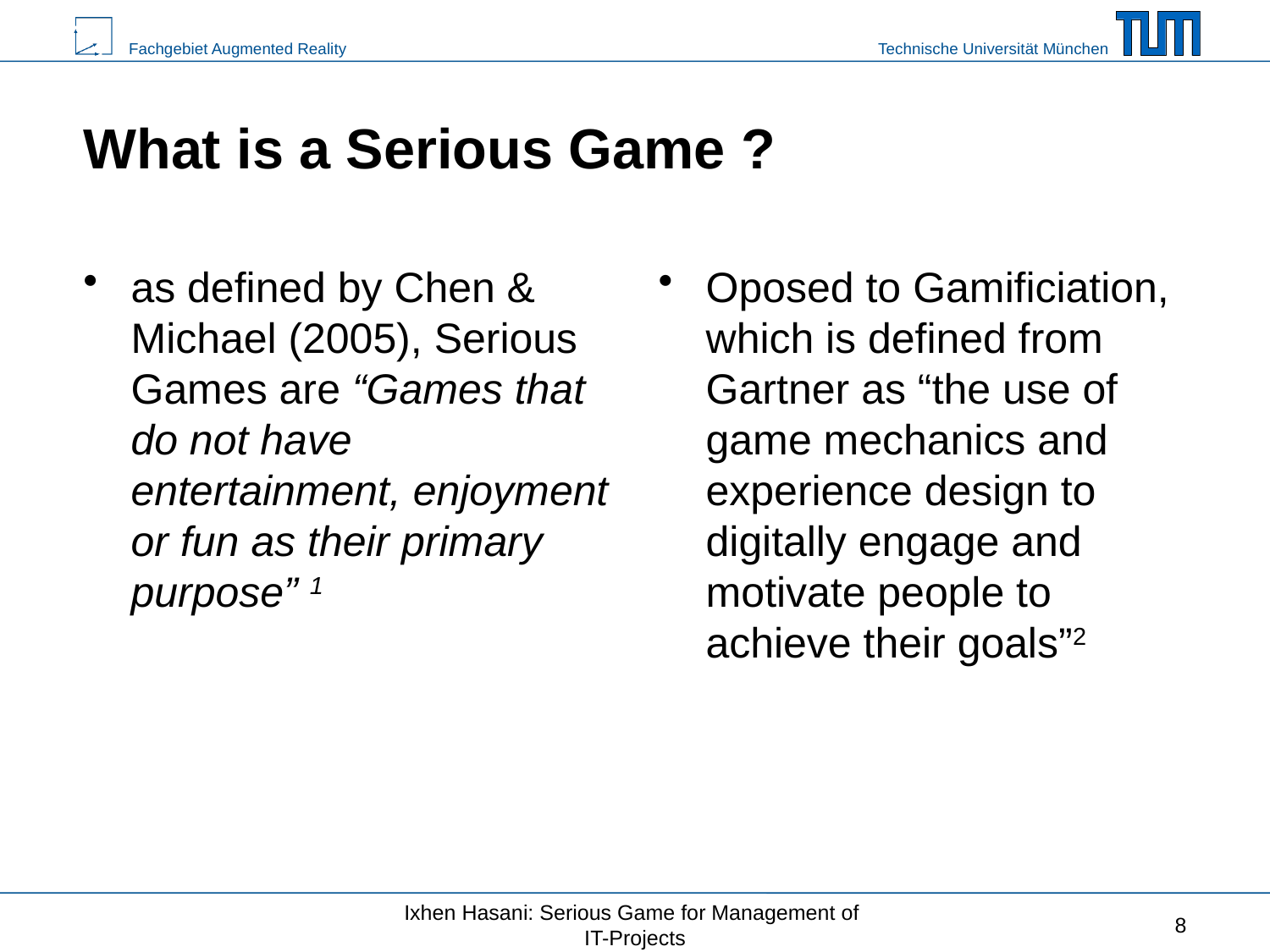

# What is a Serious Game ?
as defined by Chen & Michael (2005), Serious Games are “Games that do not have entertainment, enjoyment or fun as their primary purpose” 1

Oposed to Gamificiation, which is defined from Gartner as “the use of game mechanics and experience design to digitally engage and motivate people to achieve their goals”2
Ixhen Hasani: Serious Game for Management of
IT-Projects
8